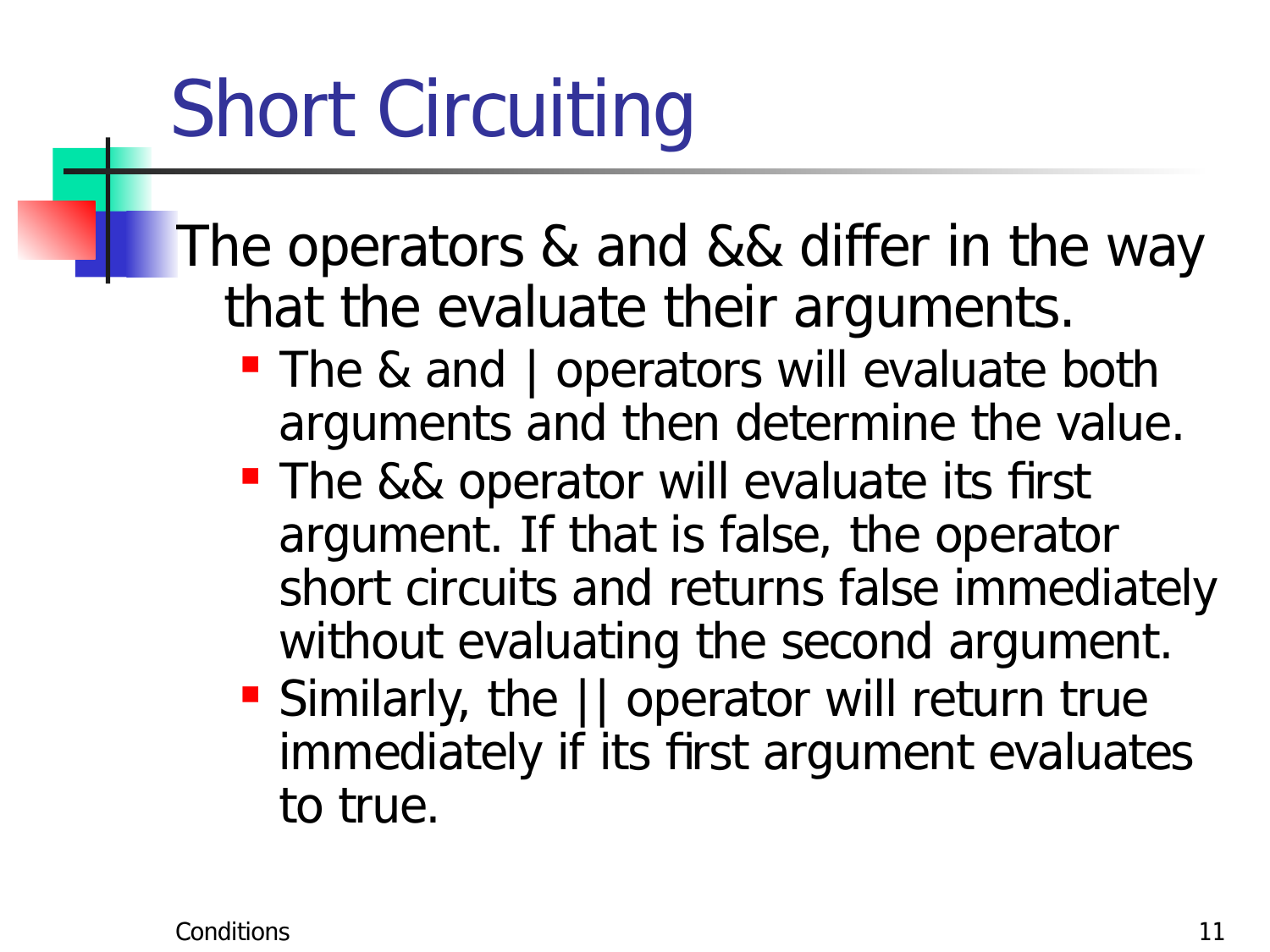

# Short Circuiting
The operators & and && differ in the way that the evaluate their arguments.
The & and | operators will evaluate both arguments and then determine the value.
The && operator will evaluate its first argument. If that is false, the operator short circuits and returns false immediately without evaluating the second argument.
Similarly, the || operator will return true immediately if its first argument evaluates to true.
Conditions
11